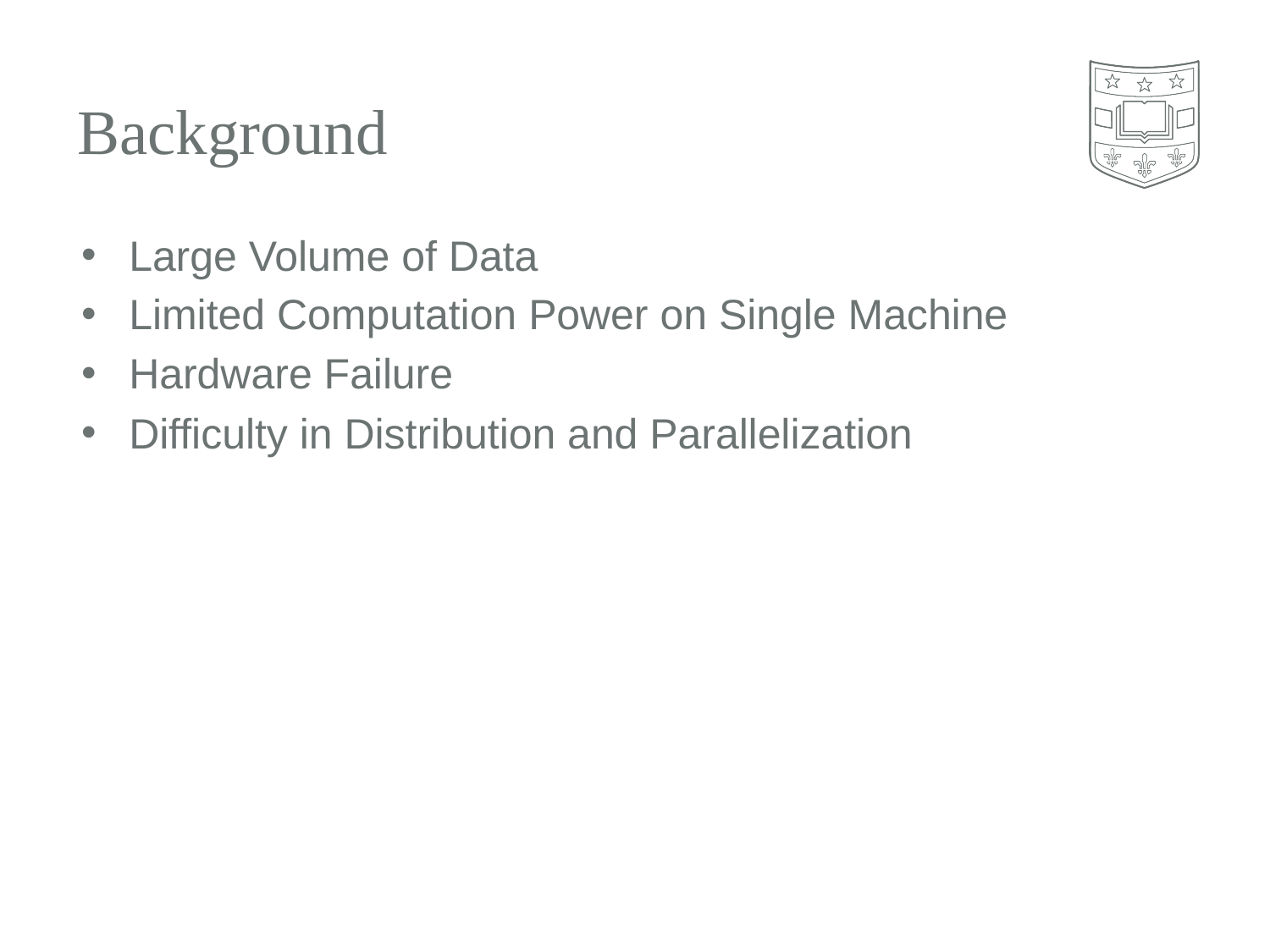

# Background
Large Volume of Data
Limited Computation Power on Single Machine
Hardware Failure
Difficulty in Distribution and Parallelization